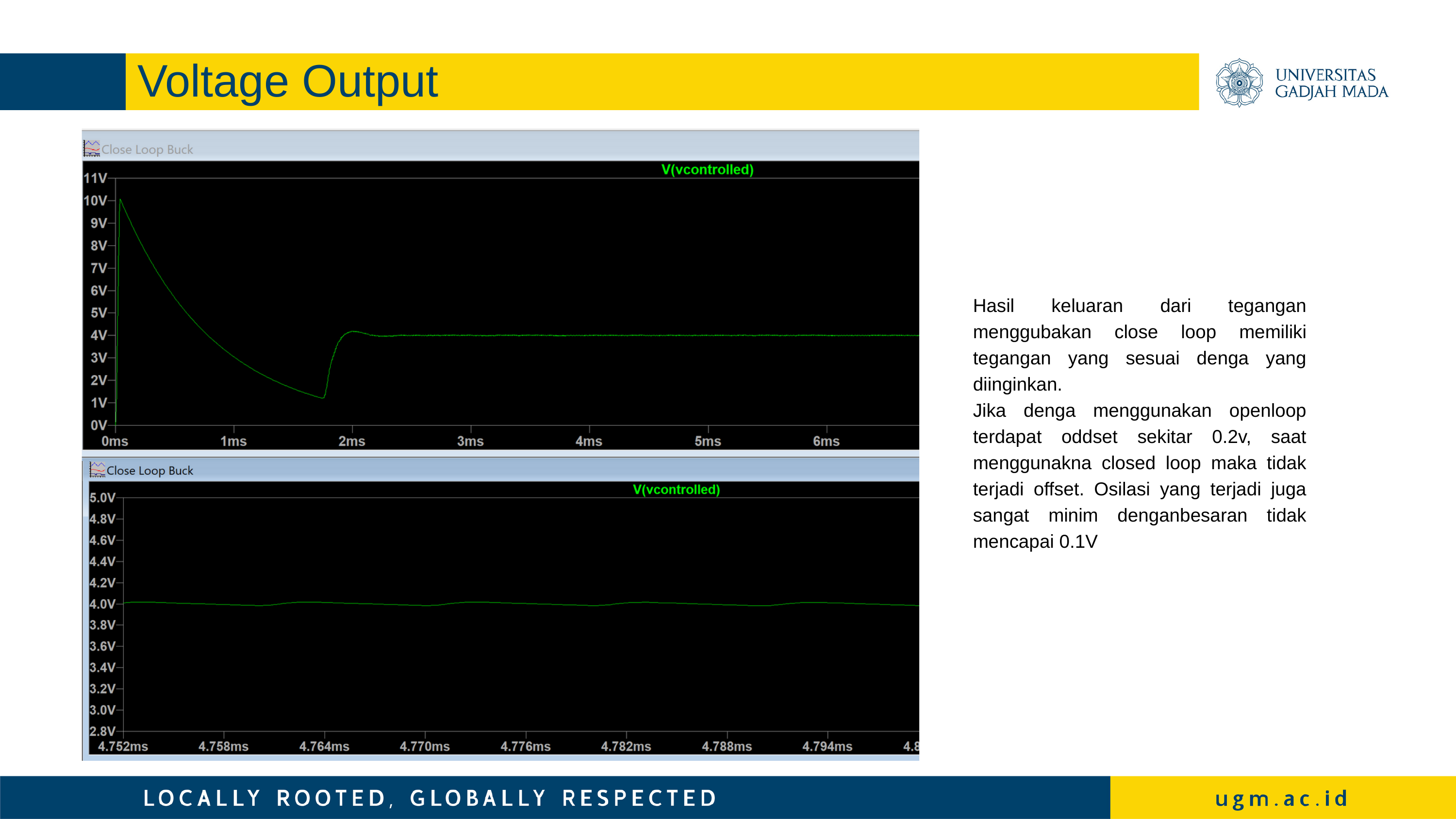

Voltage Output

Hasil keluaran dari tegangan menggubakan close loop memiliki tegangan yang sesuai denga yang diinginkan.
Jika denga menggunakan openloop terdapat oddset sekitar 0.2v, saat menggunakna closed loop maka tidak terjadi offset. Osilasi yang terjadi juga sangat minim denganbesaran tidak mencapai 0.1V